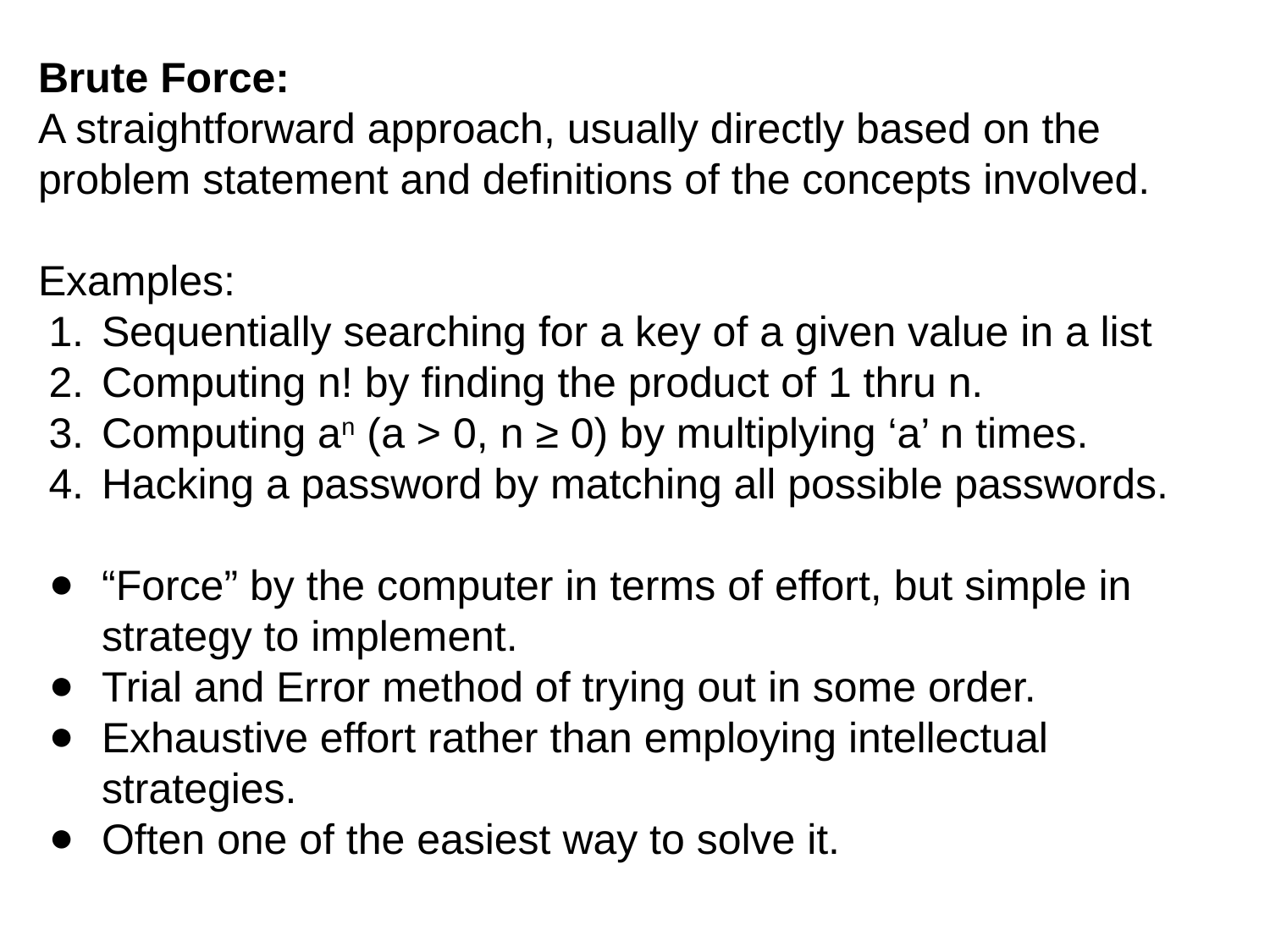

Brute Force:
A straightforward approach, usually directly based on the problem statement and definitions of the concepts involved.

Examples:
Sequentially searching for a key of a given value in a list
Computing n! by finding the product of 1 thru n.
Computing an (a > 0, n ≥ 0) by multiplying ‘a’ n times.
Hacking a password by matching all possible passwords.

“Force” by the computer in terms of effort, but simple in strategy to implement.
Trial and Error method of trying out in some order.
Exhaustive effort rather than employing intellectual strategies.
Often one of the easiest way to solve it.